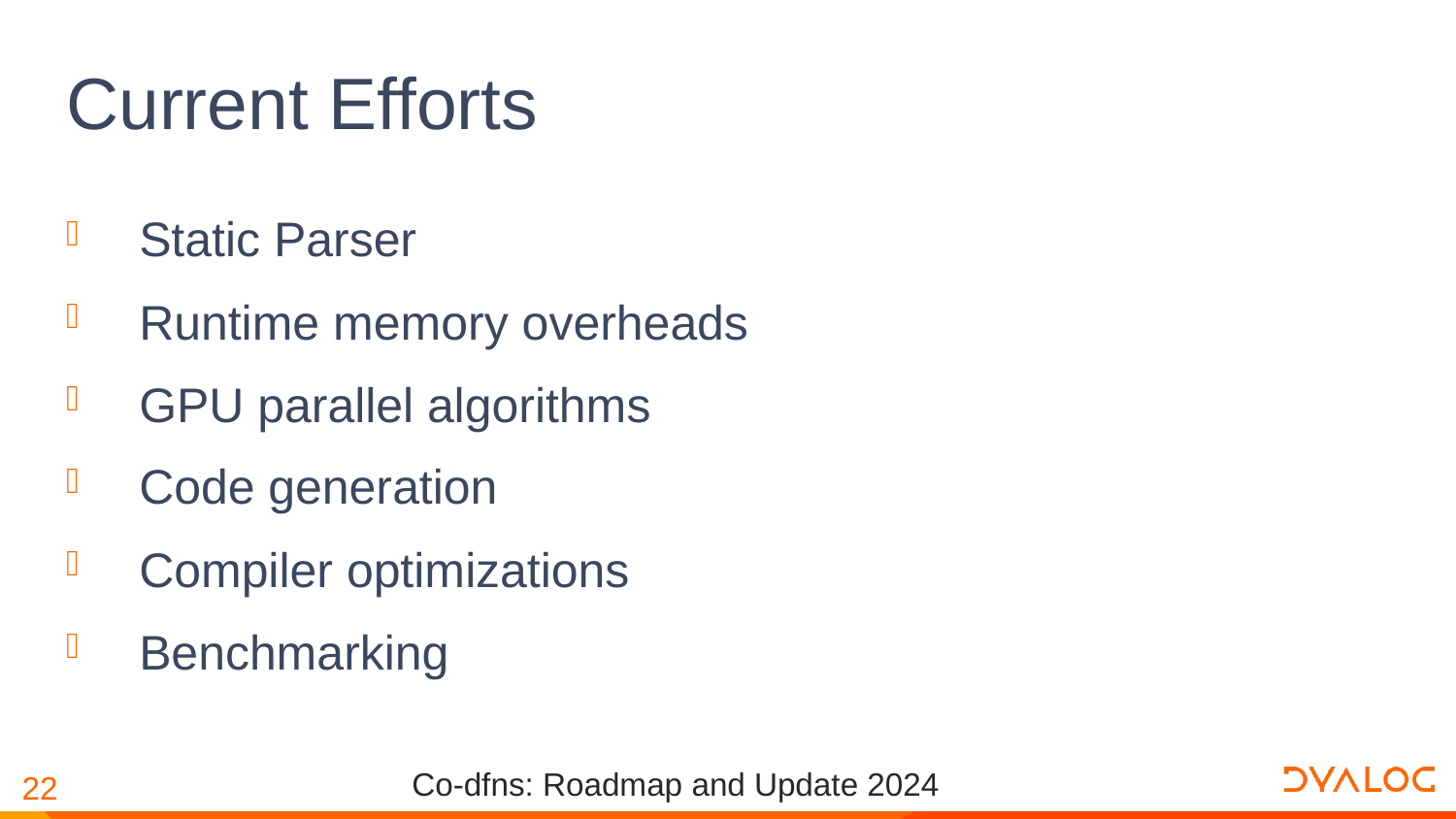

# Current Efforts
Static Parser
Runtime memory overheads
GPU parallel algorithms
Code generation
Compiler optimizations
Benchmarking